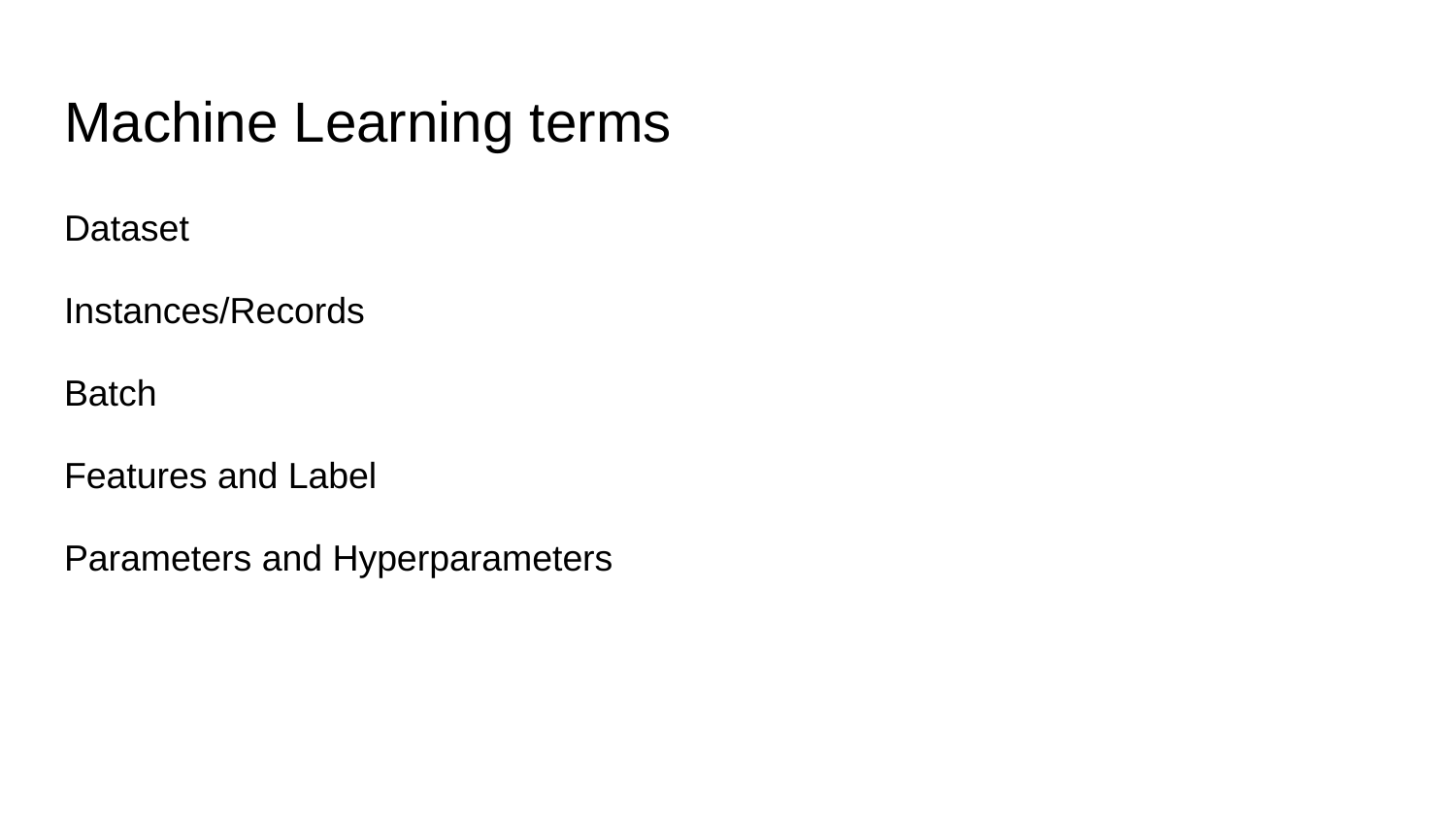

# Machine Learning terms
Dataset
Instances/Records
Batch
Features and Label
Parameters and Hyperparameters